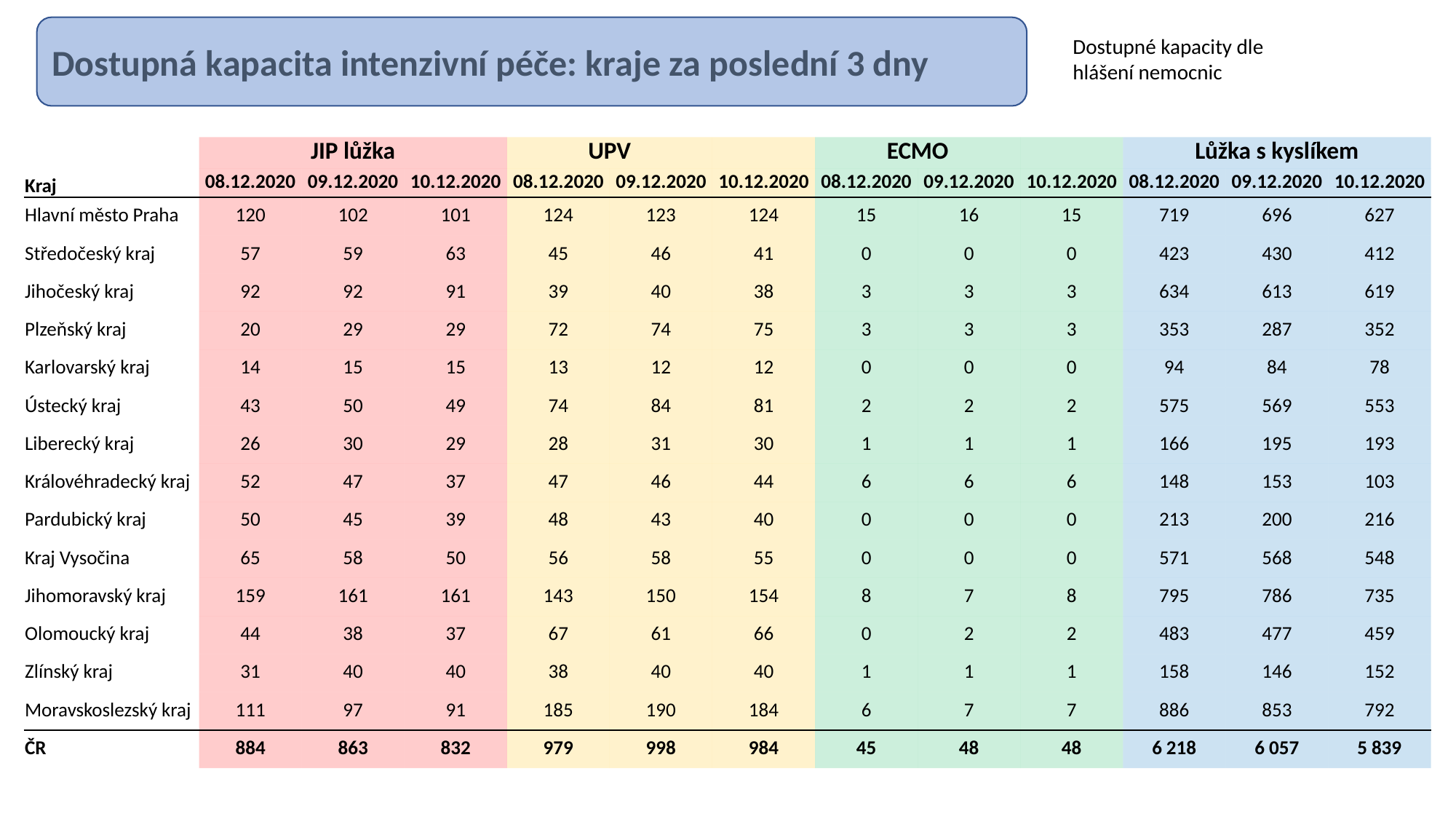

Dostupná kapacita intenzivní péče: kraje za poslední 3 dny
Dostupné kapacity dle hlášení nemocnic
|  | JIP lůžka |  |  | UPV |  |  | ECMO |  |  | Lůžka s kyslíkem |  |  |
| --- | --- | --- | --- | --- | --- | --- | --- | --- | --- | --- | --- | --- |
| Kraj | 08.12.2020 | 09.12.2020 | 10.12.2020 | 08.12.2020 | 09.12.2020 | 10.12.2020 | 08.12.2020 | 09.12.2020 | 10.12.2020 | 08.12.2020 | 09.12.2020 | 10.12.2020 |
| Hlavní město Praha | 120 | 102 | 101 | 124 | 123 | 124 | 15 | 16 | 15 | 719 | 696 | 627 |
| Středočeský kraj | 57 | 59 | 63 | 45 | 46 | 41 | 0 | 0 | 0 | 423 | 430 | 412 |
| Jihočeský kraj | 92 | 92 | 91 | 39 | 40 | 38 | 3 | 3 | 3 | 634 | 613 | 619 |
| Plzeňský kraj | 20 | 29 | 29 | 72 | 74 | 75 | 3 | 3 | 3 | 353 | 287 | 352 |
| Karlovarský kraj | 14 | 15 | 15 | 13 | 12 | 12 | 0 | 0 | 0 | 94 | 84 | 78 |
| Ústecký kraj | 43 | 50 | 49 | 74 | 84 | 81 | 2 | 2 | 2 | 575 | 569 | 553 |
| Liberecký kraj | 26 | 30 | 29 | 28 | 31 | 30 | 1 | 1 | 1 | 166 | 195 | 193 |
| Královéhradecký kraj | 52 | 47 | 37 | 47 | 46 | 44 | 6 | 6 | 6 | 148 | 153 | 103 |
| Pardubický kraj | 50 | 45 | 39 | 48 | 43 | 40 | 0 | 0 | 0 | 213 | 200 | 216 |
| Kraj Vysočina | 65 | 58 | 50 | 56 | 58 | 55 | 0 | 0 | 0 | 571 | 568 | 548 |
| Jihomoravský kraj | 159 | 161 | 161 | 143 | 150 | 154 | 8 | 7 | 8 | 795 | 786 | 735 |
| Olomoucký kraj | 44 | 38 | 37 | 67 | 61 | 66 | 0 | 2 | 2 | 483 | 477 | 459 |
| Zlínský kraj | 31 | 40 | 40 | 38 | 40 | 40 | 1 | 1 | 1 | 158 | 146 | 152 |
| Moravskoslezský kraj | 111 | 97 | 91 | 185 | 190 | 184 | 6 | 7 | 7 | 886 | 853 | 792 |
| ČR | 884 | 863 | 832 | 979 | 998 | 984 | 45 | 48 | 48 | 6 218 | 6 057 | 5 839 |